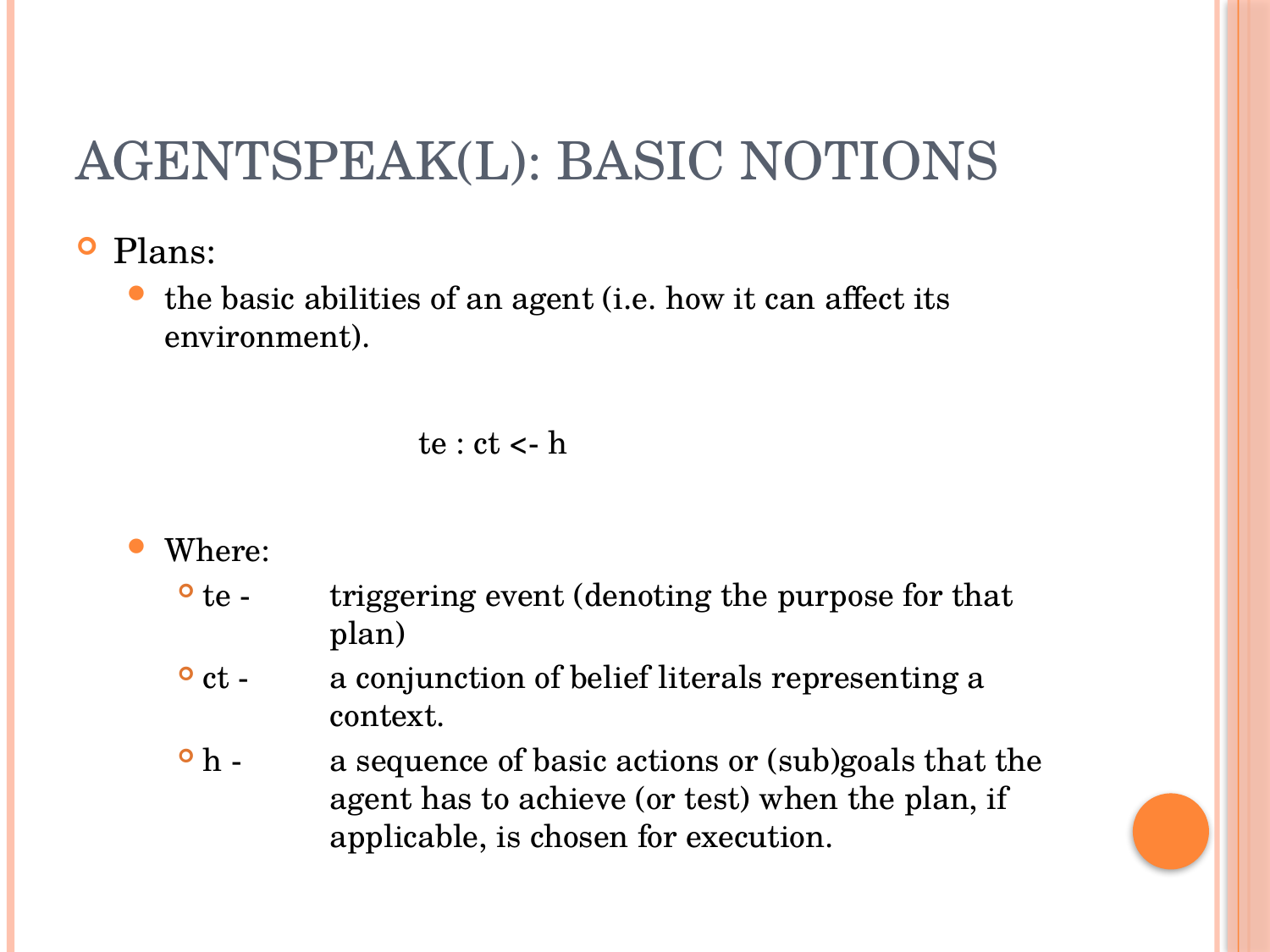

# AgentSpeak(L): Basic Notions
Plans:
the basic abilities of an agent (i.e. how it can affect its environment).

			te : ct <- h

Where:
te - 	triggering event (denoting the purpose for that 	plan)
ct - 	a conjunction of belief literals representing a 	context.
h - 	a sequence of basic actions or (sub)goals that the 	agent has to achieve (or test) when the plan, if 	applicable, is chosen for execution.